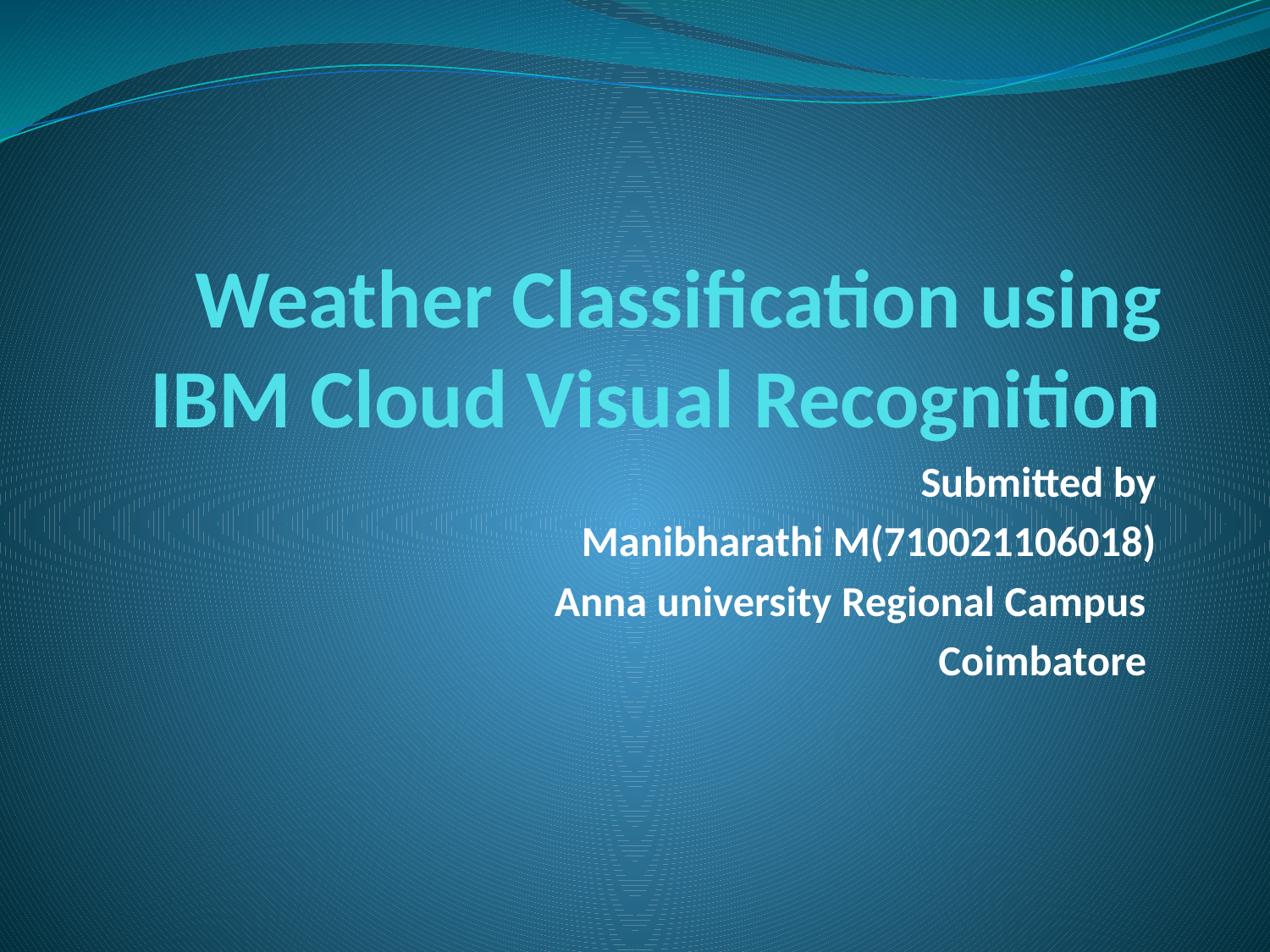

# Weather Classification using IBM Cloud Visual Recognition
Submitted by
Manibharathi M(710021106018)
Anna university Regional Campus
Coimbatore